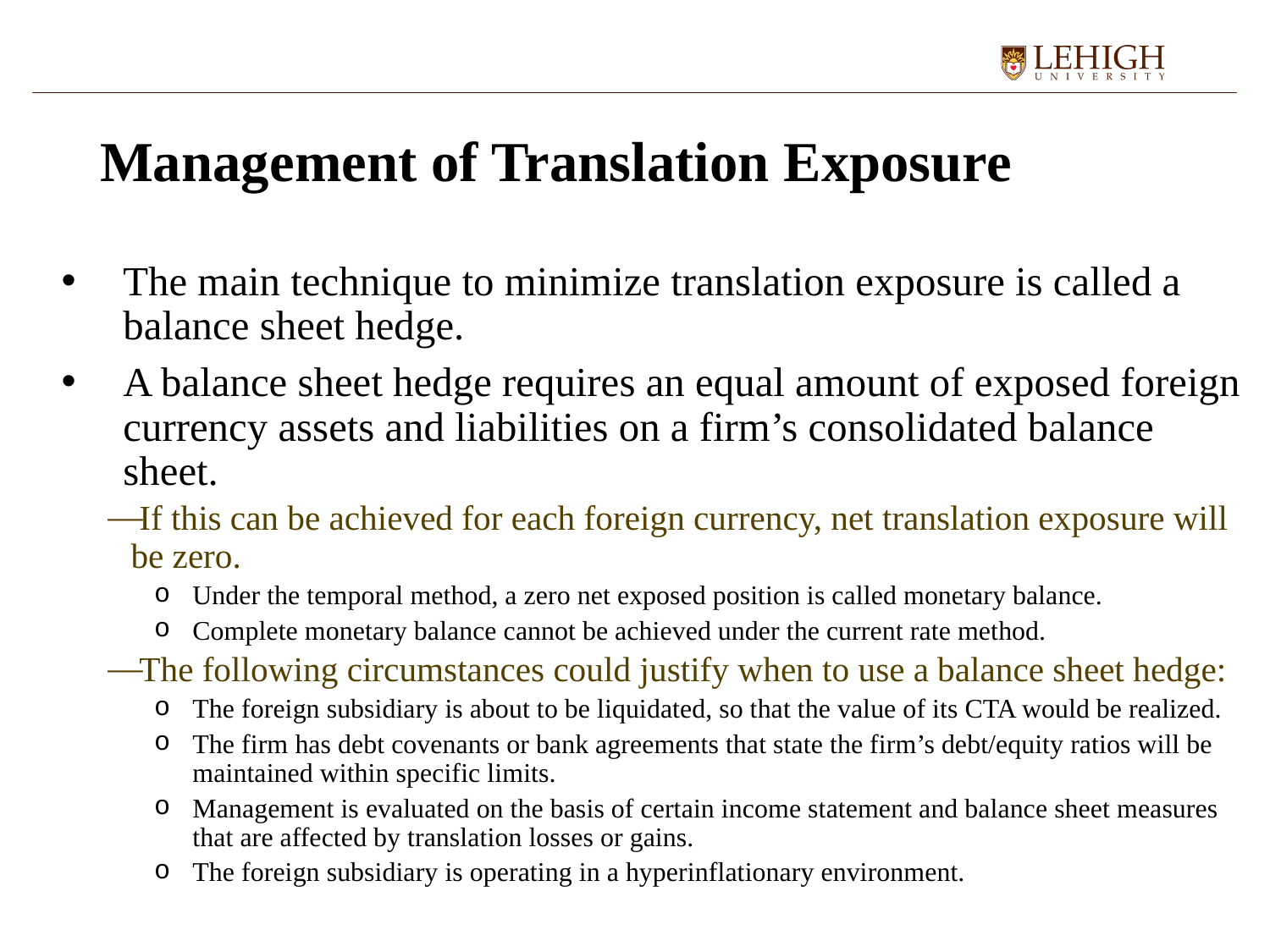

# Management of Translation Exposure
The main technique to minimize translation exposure is called a balance sheet hedge.
A balance sheet hedge requires an equal amount of exposed foreign currency assets and liabilities on a firm’s consolidated balance sheet.
If this can be achieved for each foreign currency, net translation exposure will be zero.
Under the temporal method, a zero net exposed position is called monetary balance.
Complete monetary balance cannot be achieved under the current rate method.
The following circumstances could justify when to use a balance sheet hedge:
The foreign subsidiary is about to be liquidated, so that the value of its CTA would be realized.
The firm has debt covenants or bank agreements that state the firm’s debt/equity ratios will be maintained within specific limits.
Management is evaluated on the basis of certain income statement and balance sheet measures that are affected by translation losses or gains.
The foreign subsidiary is operating in a hyperinflationary environment.